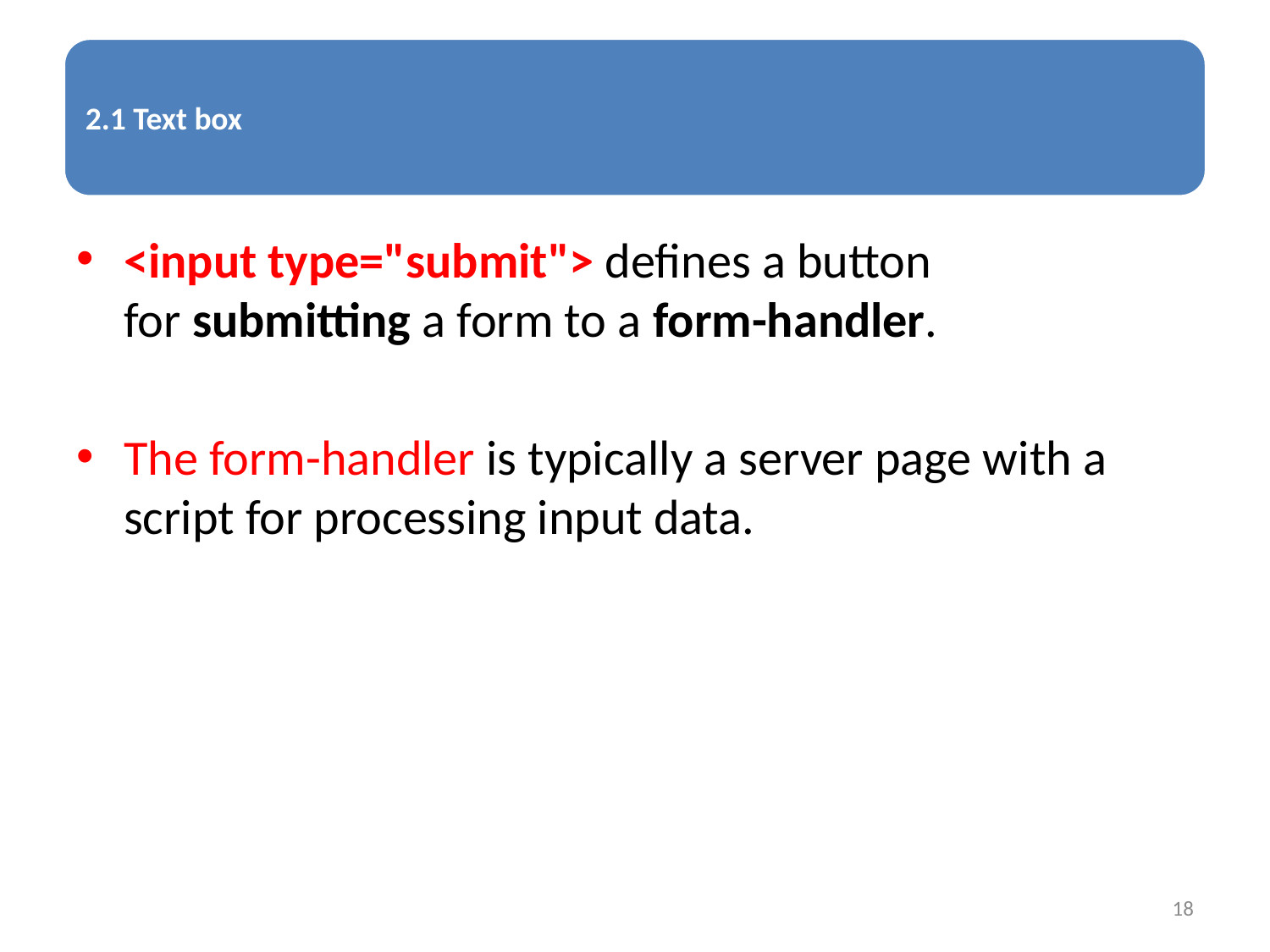

2.1 Text box
<input type="submit"> defines a button for submitting a form to a form-handler.

The form-handler is typically a server page with a script for processing input data.
18